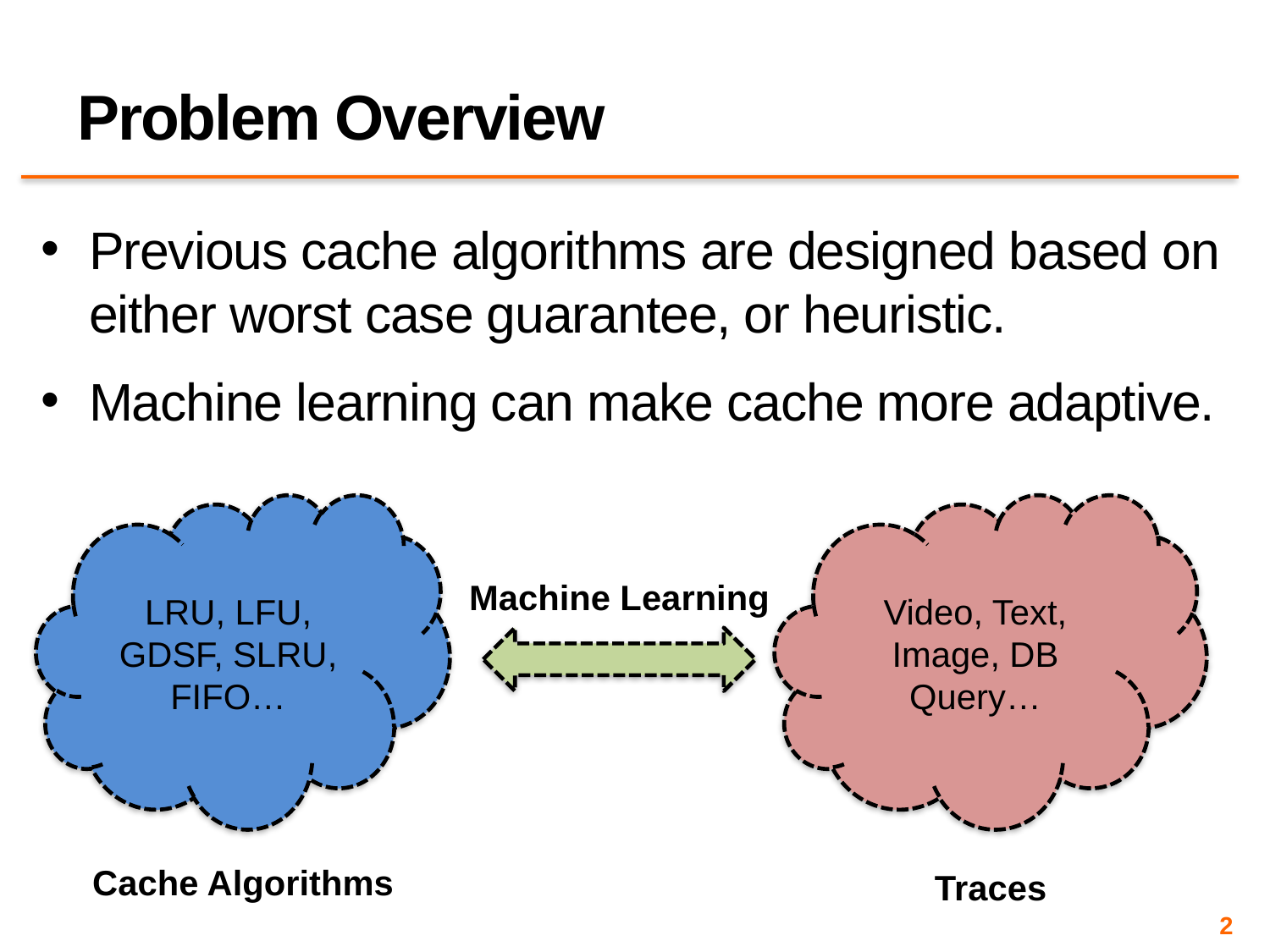

# Problem Overview
Previous cache algorithms are designed based on either worst case guarantee, or heuristic.
Machine learning can make cache more adaptive.
LRU, LFU, GDSF, SLRU, FIFO…
Video, Text, Image, DB Query…
Machine Learning

Cache Algorithms
Traces
2